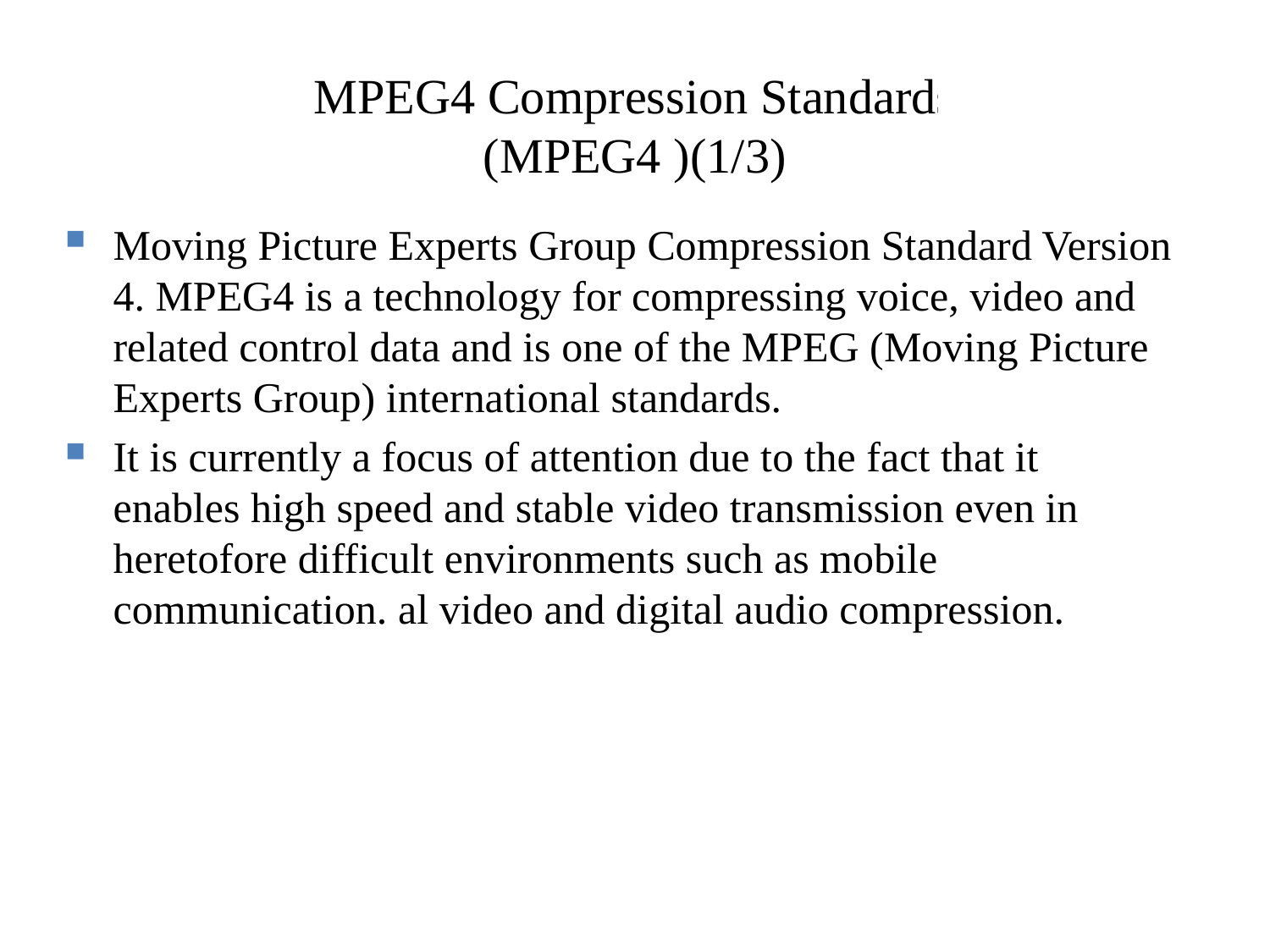

# MPEG4 Compression Standards (MPEG4 )(1/3)
Moving Picture Experts Group Compression Standard Version 4. MPEG4 is a technology for compressing voice, video and related control data and is one of the MPEG (Moving Picture Experts Group) international standards.
It is currently a focus of attention due to the fact that it enables high speed and stable video transmission even in heretofore difficult environments such as mobile communication. al video and digital audio compression.